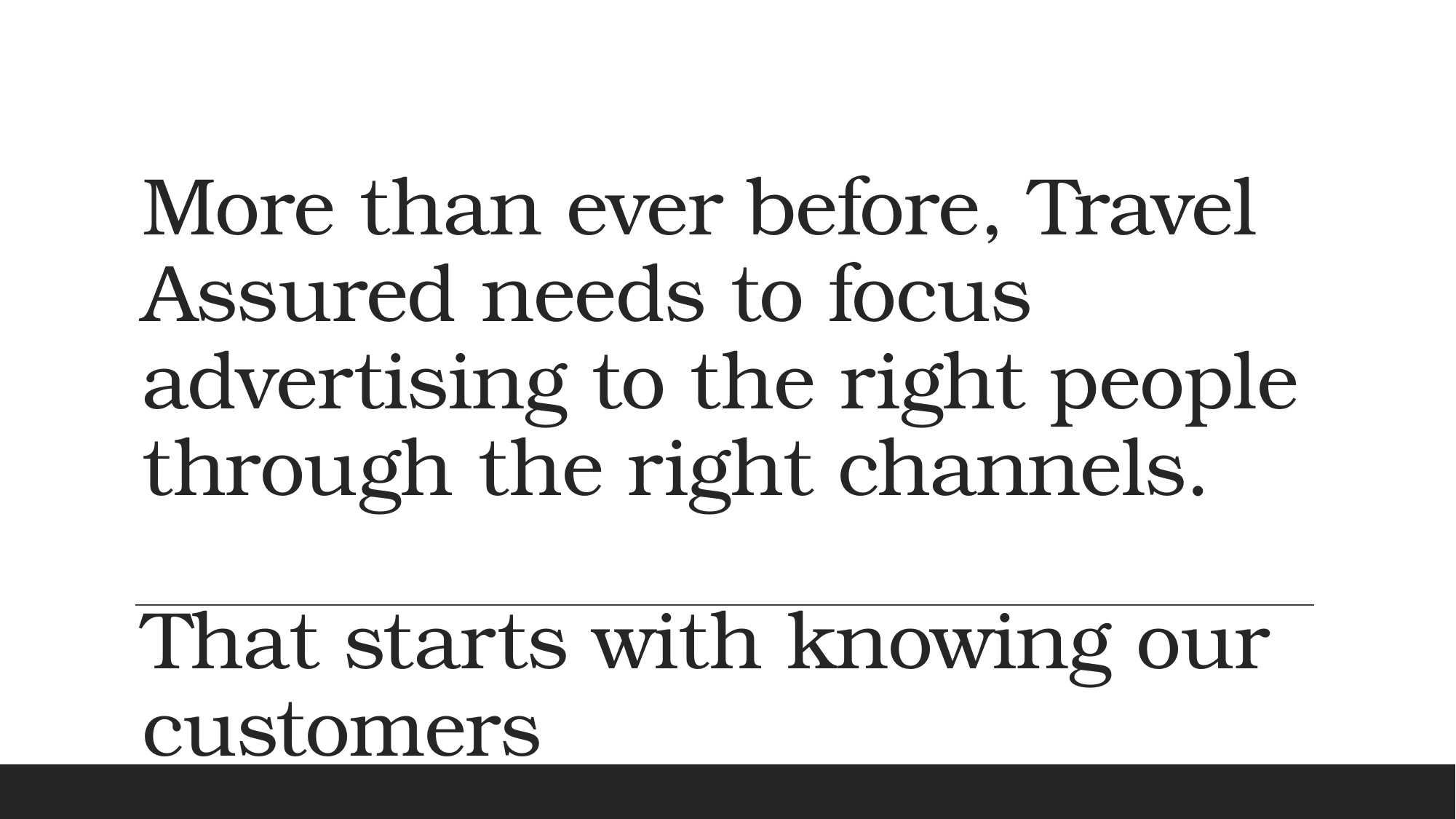

# More than ever before, Travel Assured needs to focus advertising to the right people through the right channels. That starts with knowing our customers